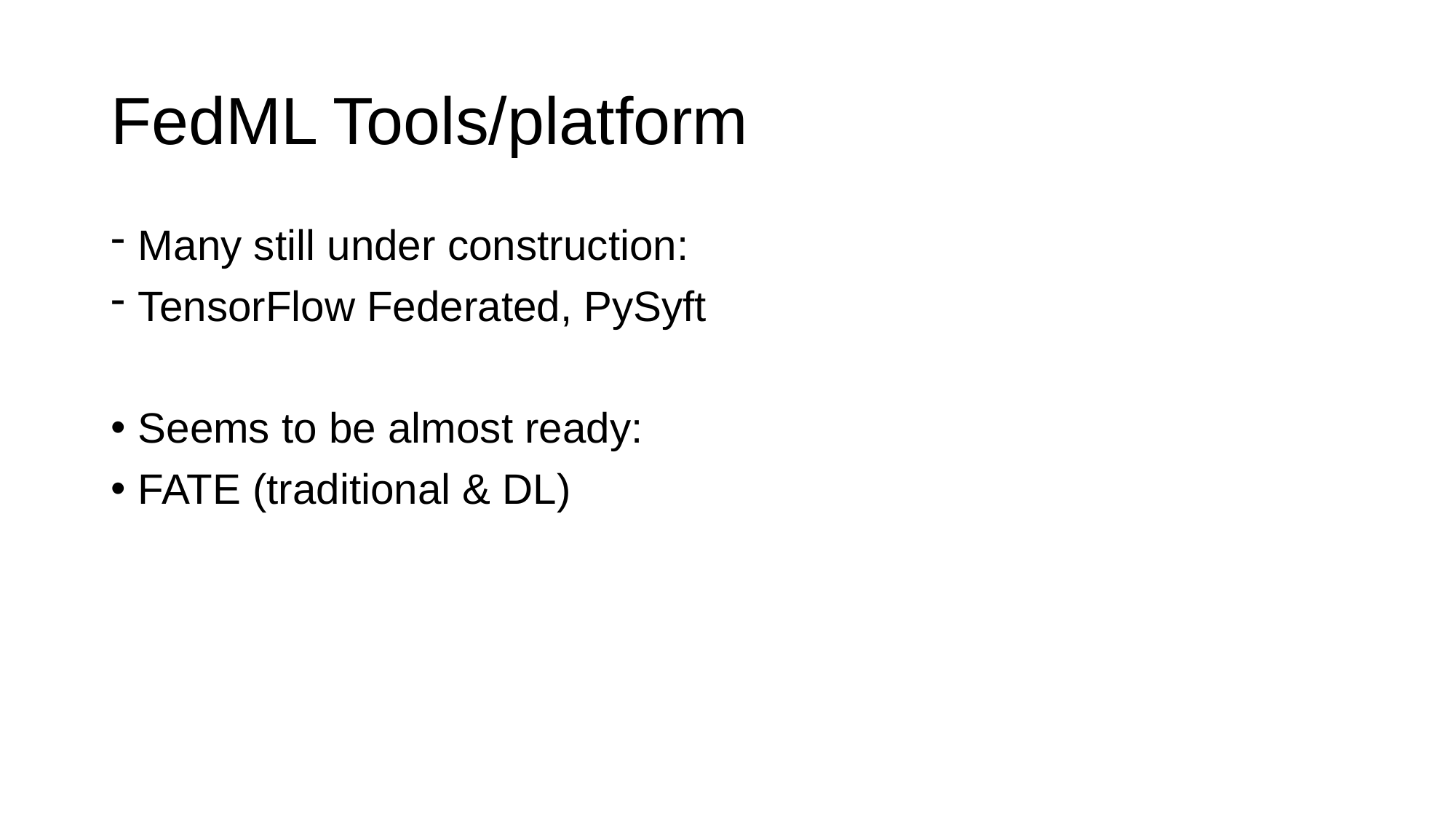

# FedML Tools/platform
Many still under construction:
TensorFlow Federated, PySyft

Seems to be almost ready:
FATE (traditional & DL)